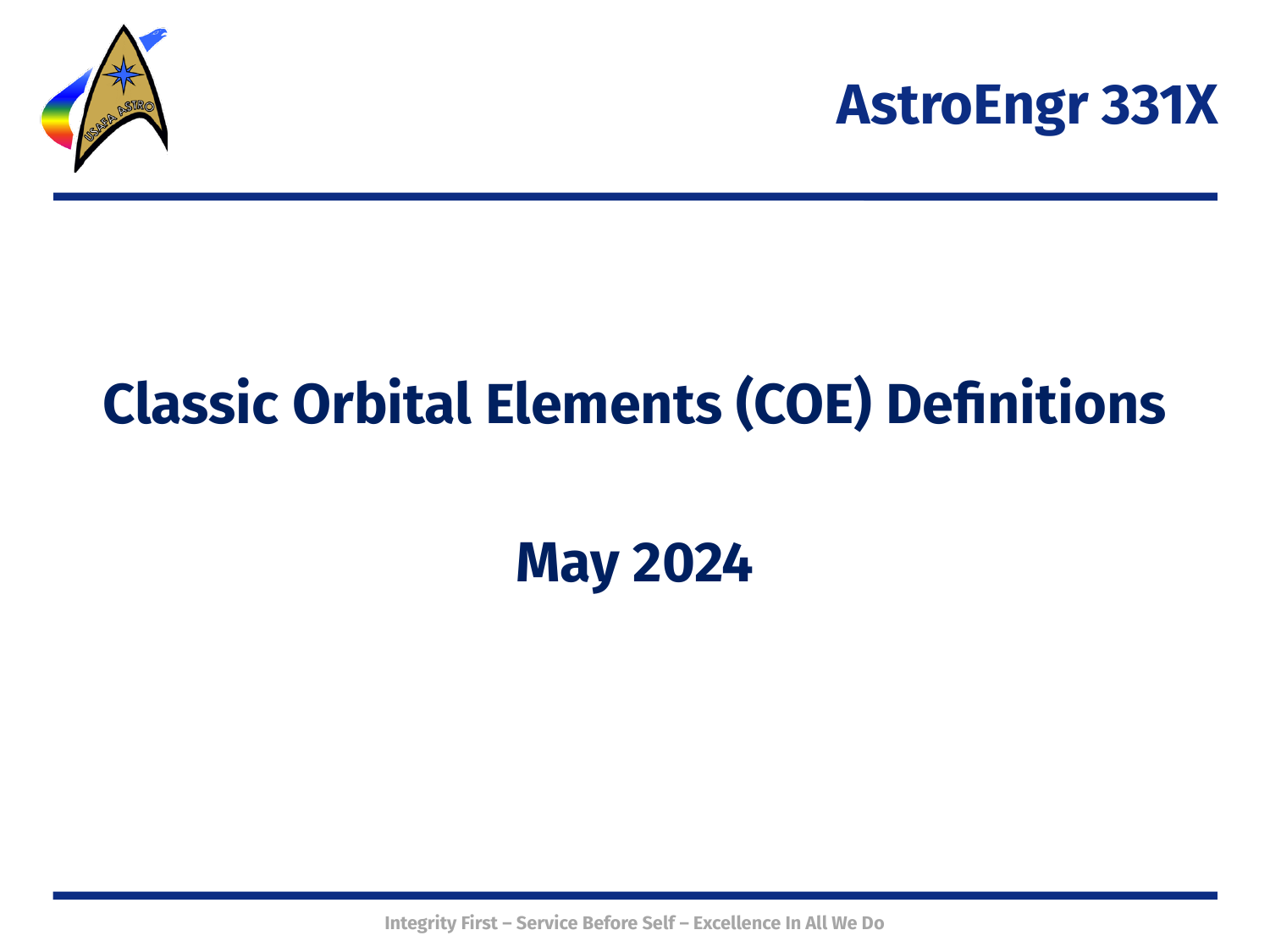

# AstroEngr 331X

Classic Orbital Elements (COE) Definitions

May 2024